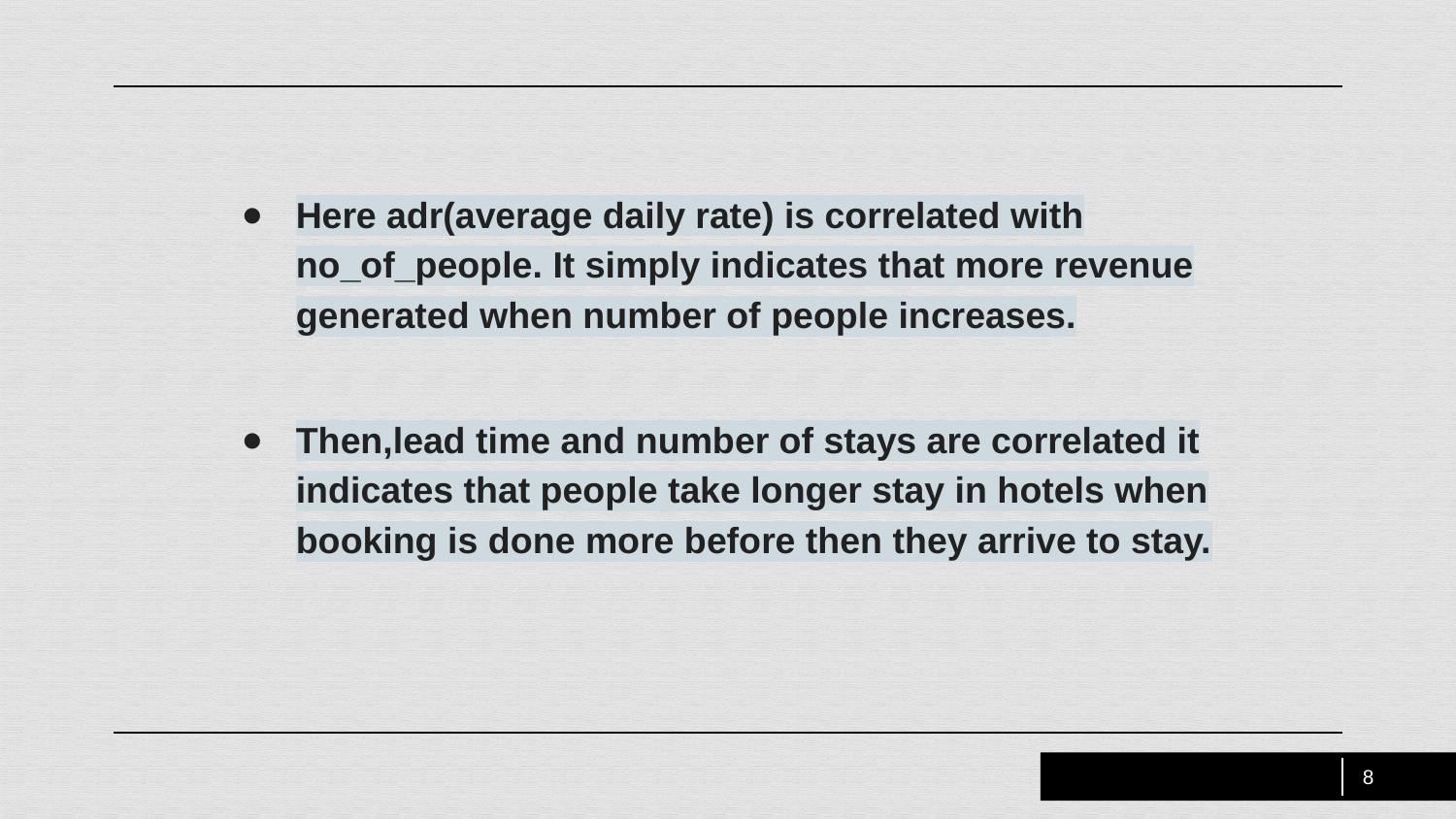

Here adr(average daily rate) is correlated with no_of_people. It simply indicates that more revenue generated when number of people increases.

Then,lead time and number of stays are correlated it indicates that people take longer stay in hotels when booking is done more before then they arrive to stay.